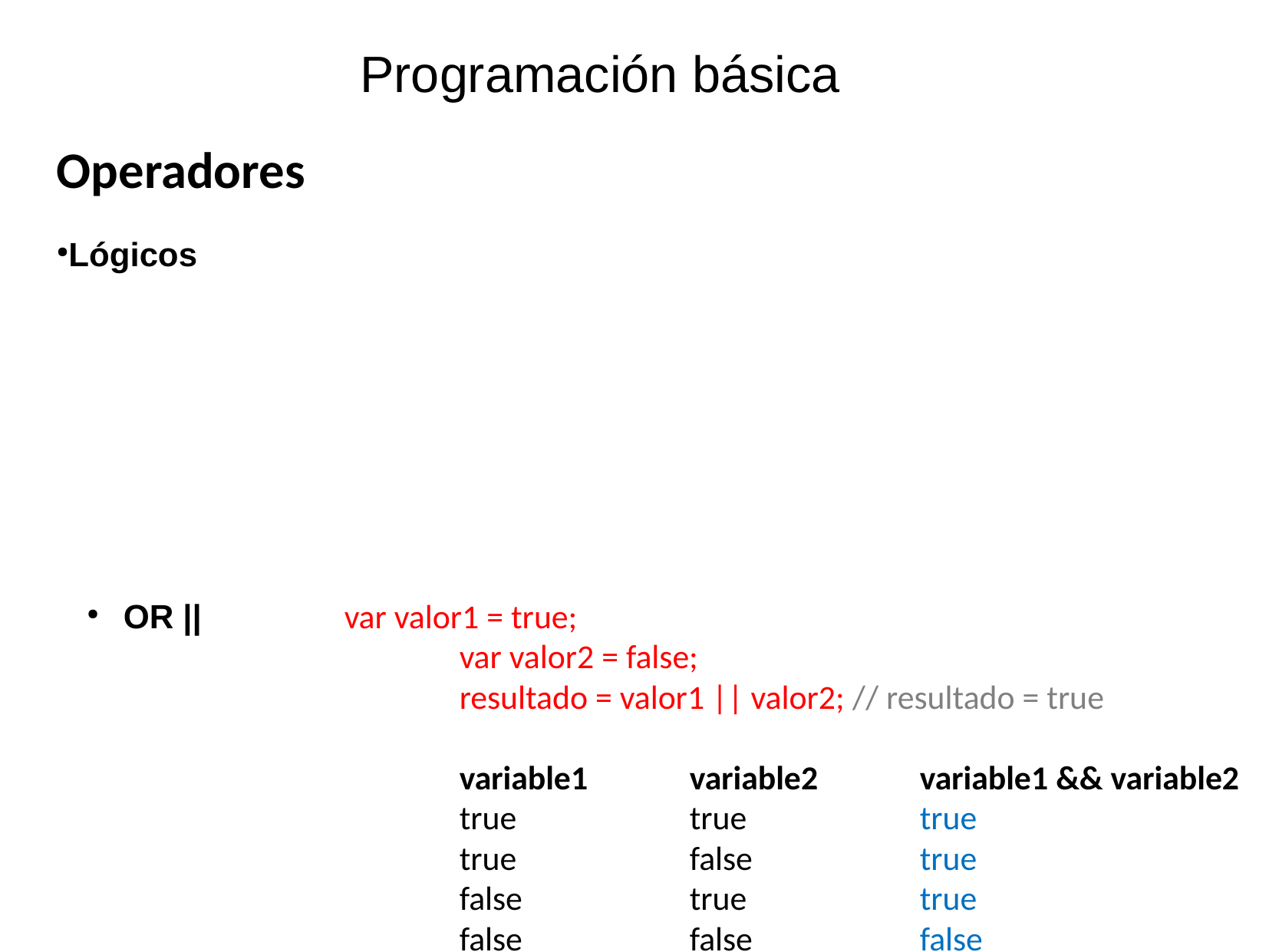

Programación básica
Operadores

Lógicos

 OR ||		var valor1 = true;
			var valor2 = false;
			resultado = valor1 || valor2; // resultado = true

			variable1 	variable2 	variable1 && variable2
			true		true		true
			true		false		true
			false		true		true
			false		false		false